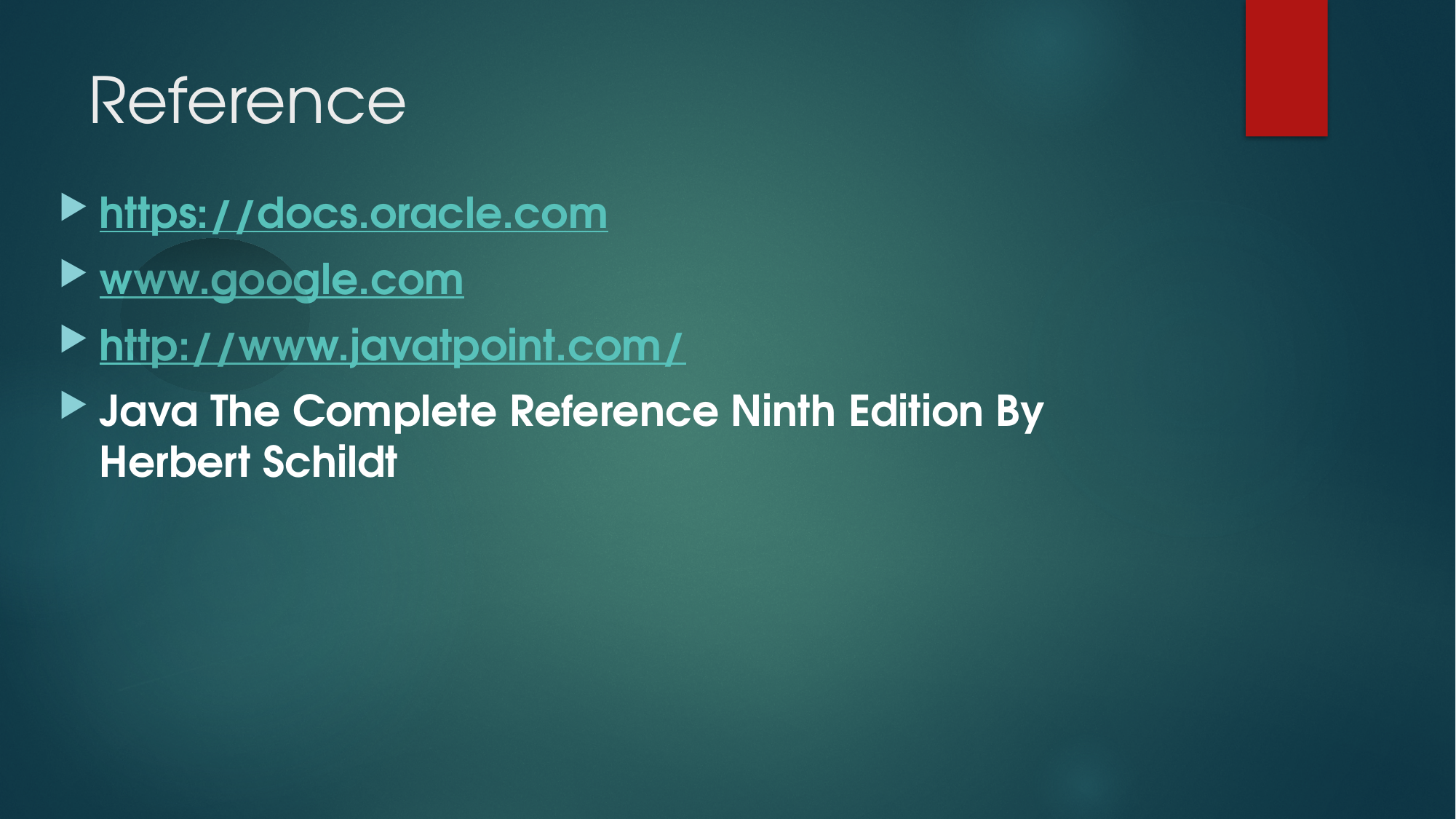

# Reference
https://docs.oracle.com
www.google.com
http://www.javatpoint.com/
Java The Complete Reference Ninth Edition By Herbert Schildt